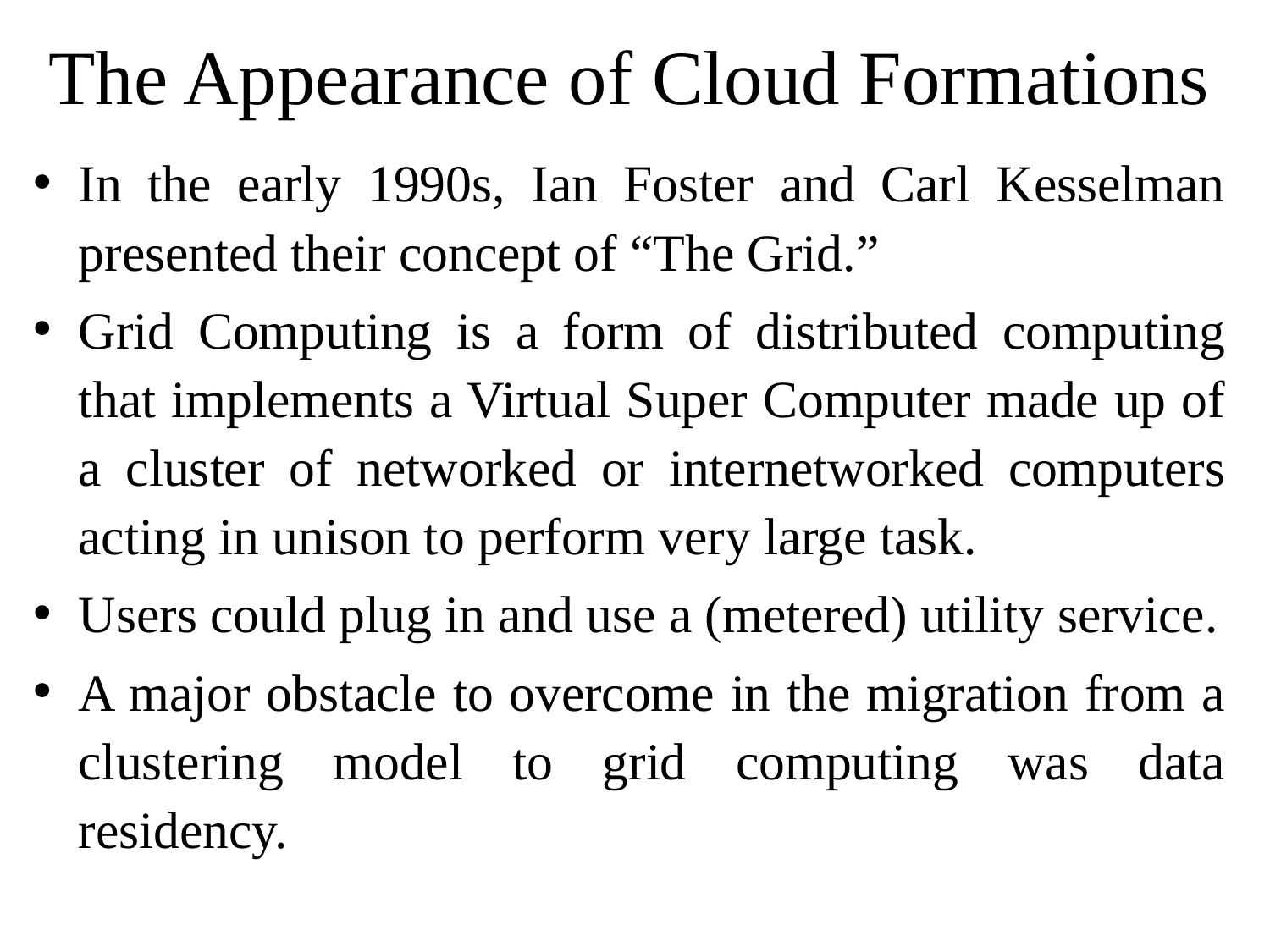

# The Appearance of Cloud Formations
In the early 1990s, Ian Foster and Carl Kesselman presented their concept of “The Grid.”
Grid Computing is a form of distributed computing that implements a Virtual Super Computer made up of a cluster of networked or internetworked computers acting in unison to perform very large task.
Users could plug in and use a (metered) utility service.
A major obstacle to overcome in the migration from a clustering model to grid computing was data residency.